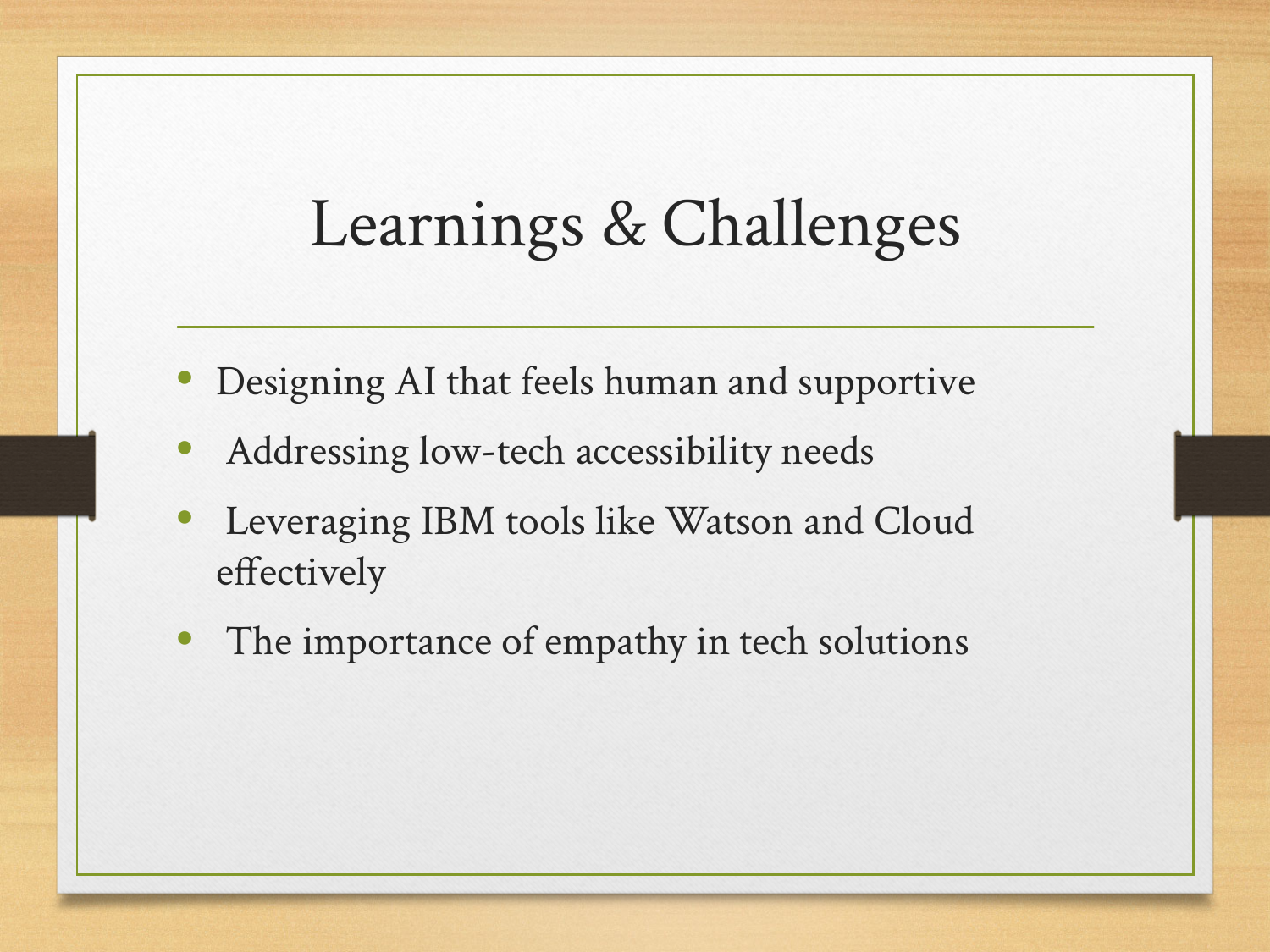

# Learnings & Challenges
Designing AI that feels human and supportive
 Addressing low-tech accessibility needs
 Leveraging IBM tools like Watson and Cloud effectively
 The importance of empathy in tech solutions